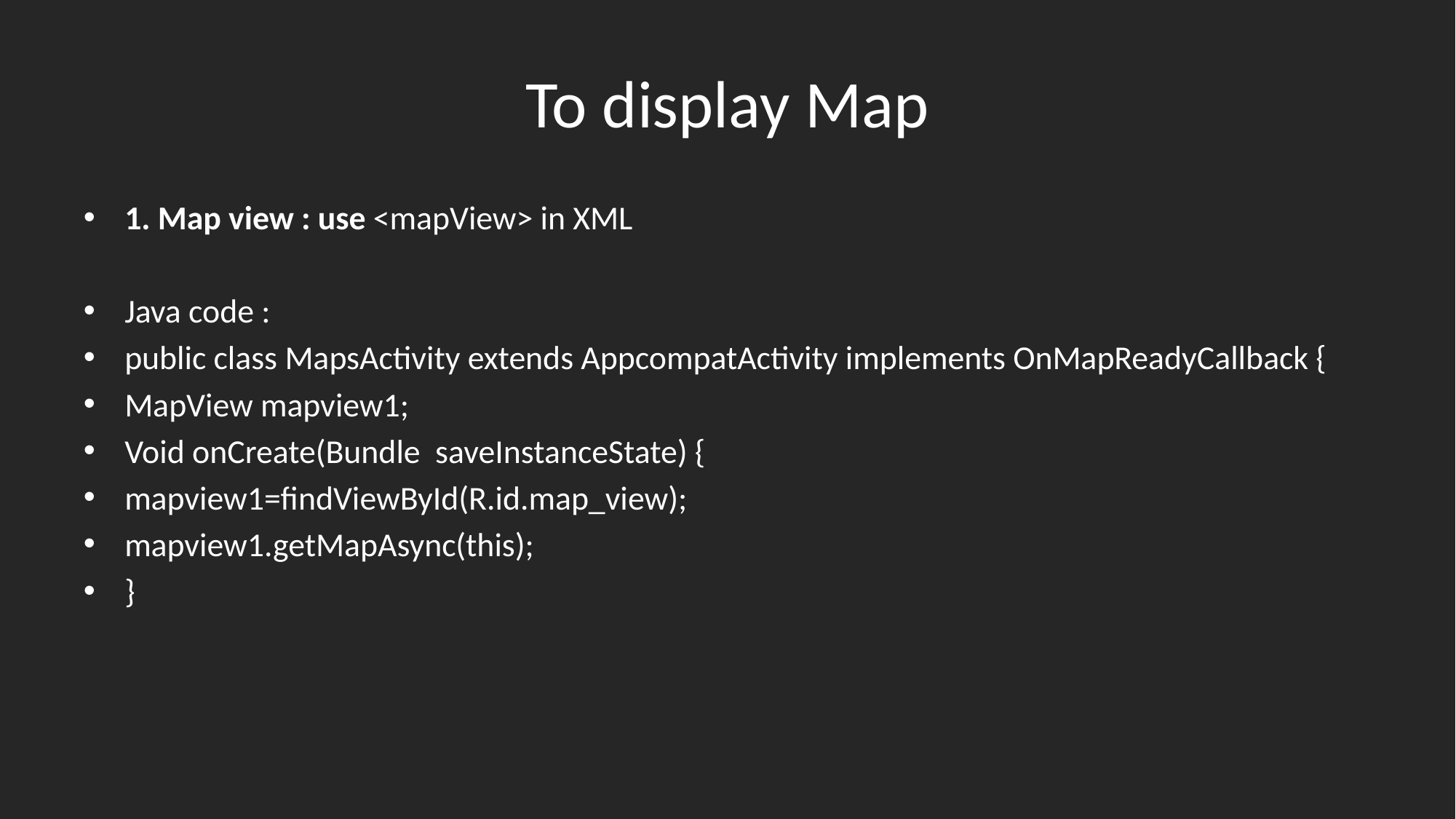

# To display Map
1. Map view : use <mapView> in XML

Java code :
public class MapsActivity extends AppcompatActivity implements OnMapReadyCallback {
MapView mapview1;
Void onCreate(Bundle  saveInstanceState) {
mapview1=findViewById(R.id.map_view);
mapview1.getMapAsync(this);
}